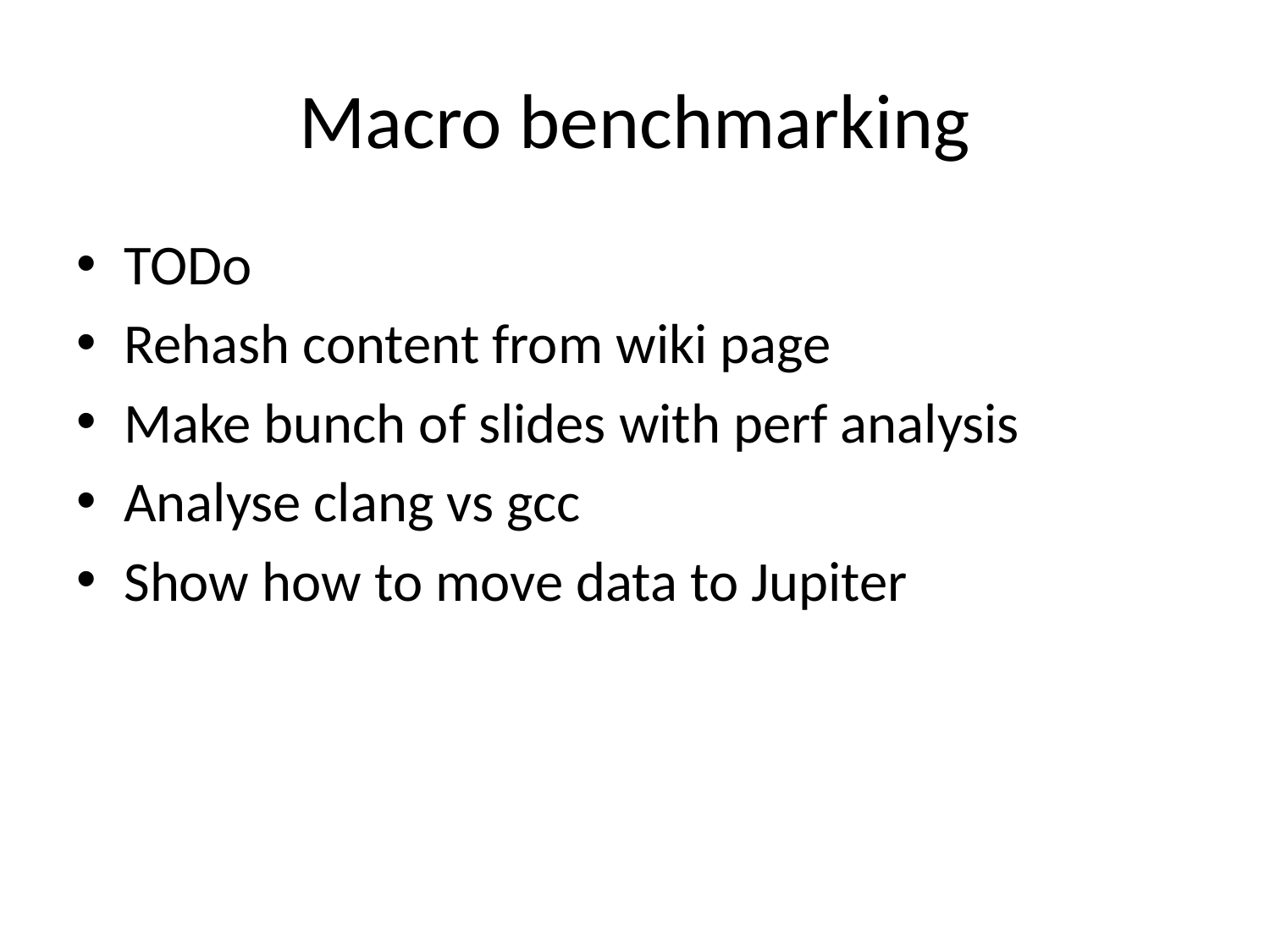

# Macro benchmarking
TODo
Rehash content from wiki page
Make bunch of slides with perf analysis
Analyse clang vs gcc
Show how to move data to Jupiter